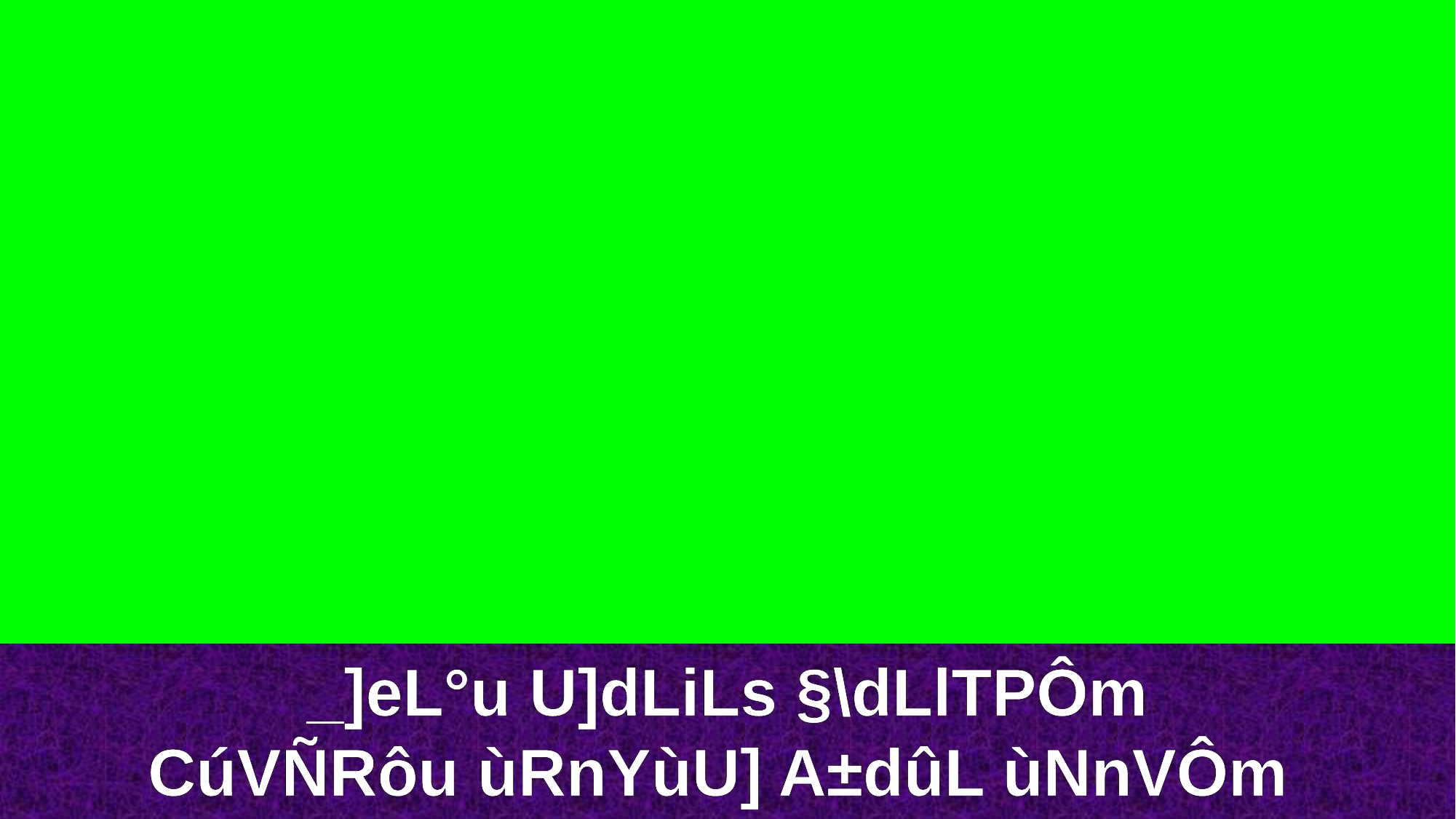

_]eL°u U]dLiLs §\dLlTPÔm
CúVÑRôu ùRnYùU] A±dûL ùNnVÔm